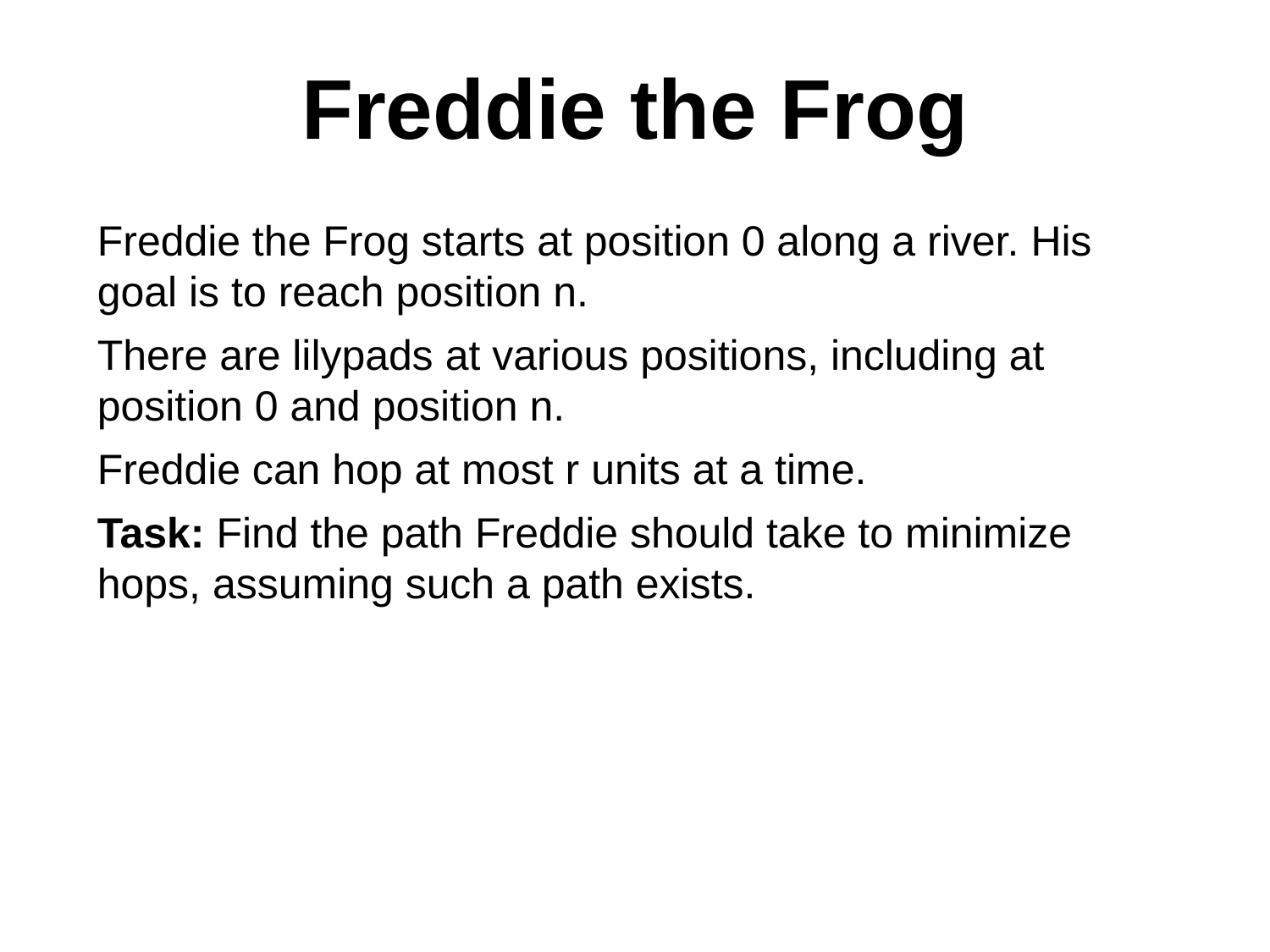

Freddie the Frog
Freddie the Frog starts at position 0 along a river. His goal is to reach position n.

There are lilypads at various positions, including at position 0 and position n.

Freddie can hop at most r units at a time.

Task: Find the path Freddie should take to minimize hops, assuming such a path exists.